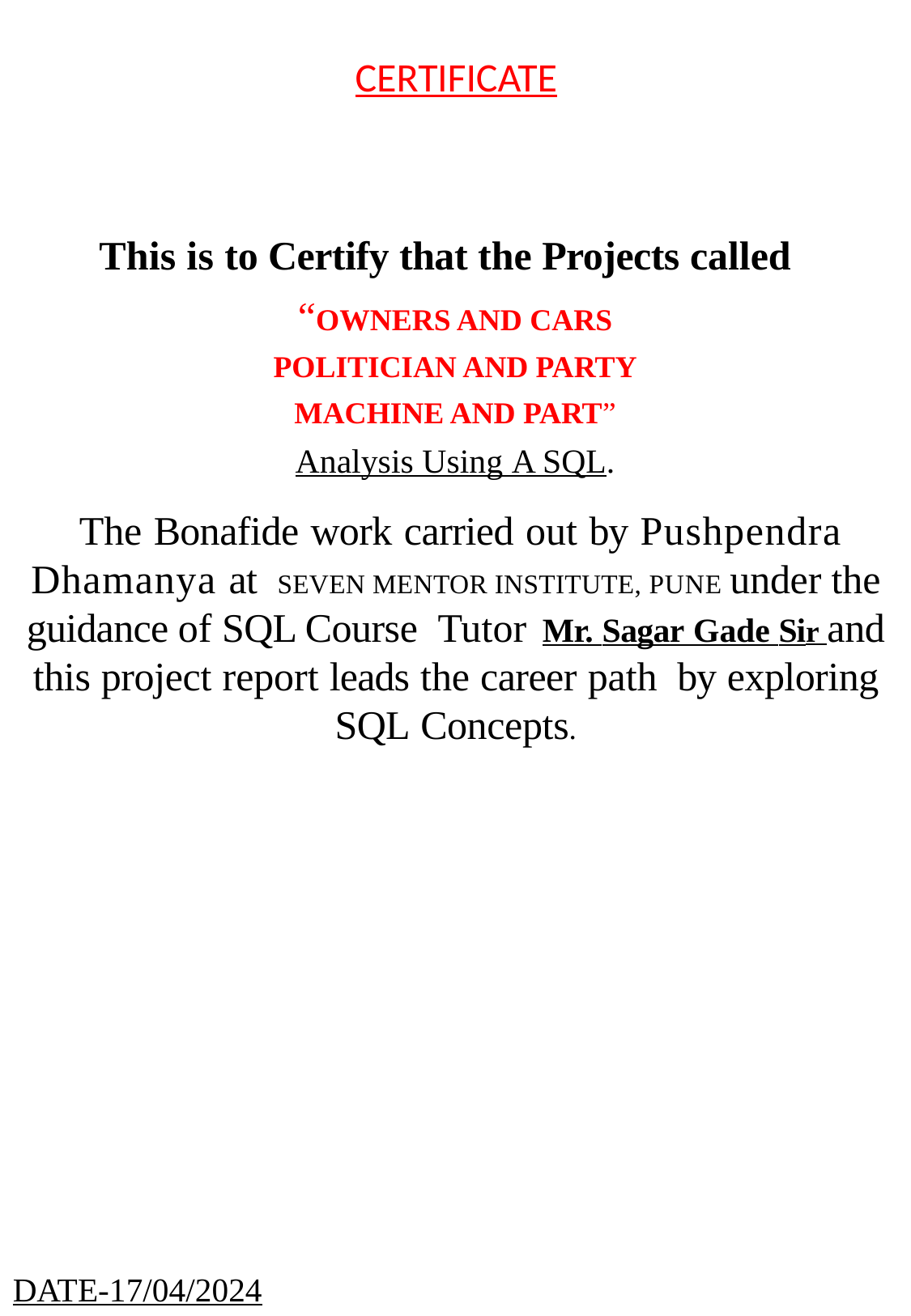

CERTIFICATE
This is to Certify that the Projects called
“OWNERS AND CARS
POLITICIAN AND PARTY
MACHINE AND PART”
Analysis Using A SQL.

 The Bonafide work carried out by Pushpendra Dhamanya at  SEVEN MENTOR INSTITUTE, PUNE under the guidance of SQL Course  Tutor Mr. Sagar Gade Sir and this project report leads the career path  by exploring SQL Concepts.
DATE-17/04/2024
DATE-17/04/2024